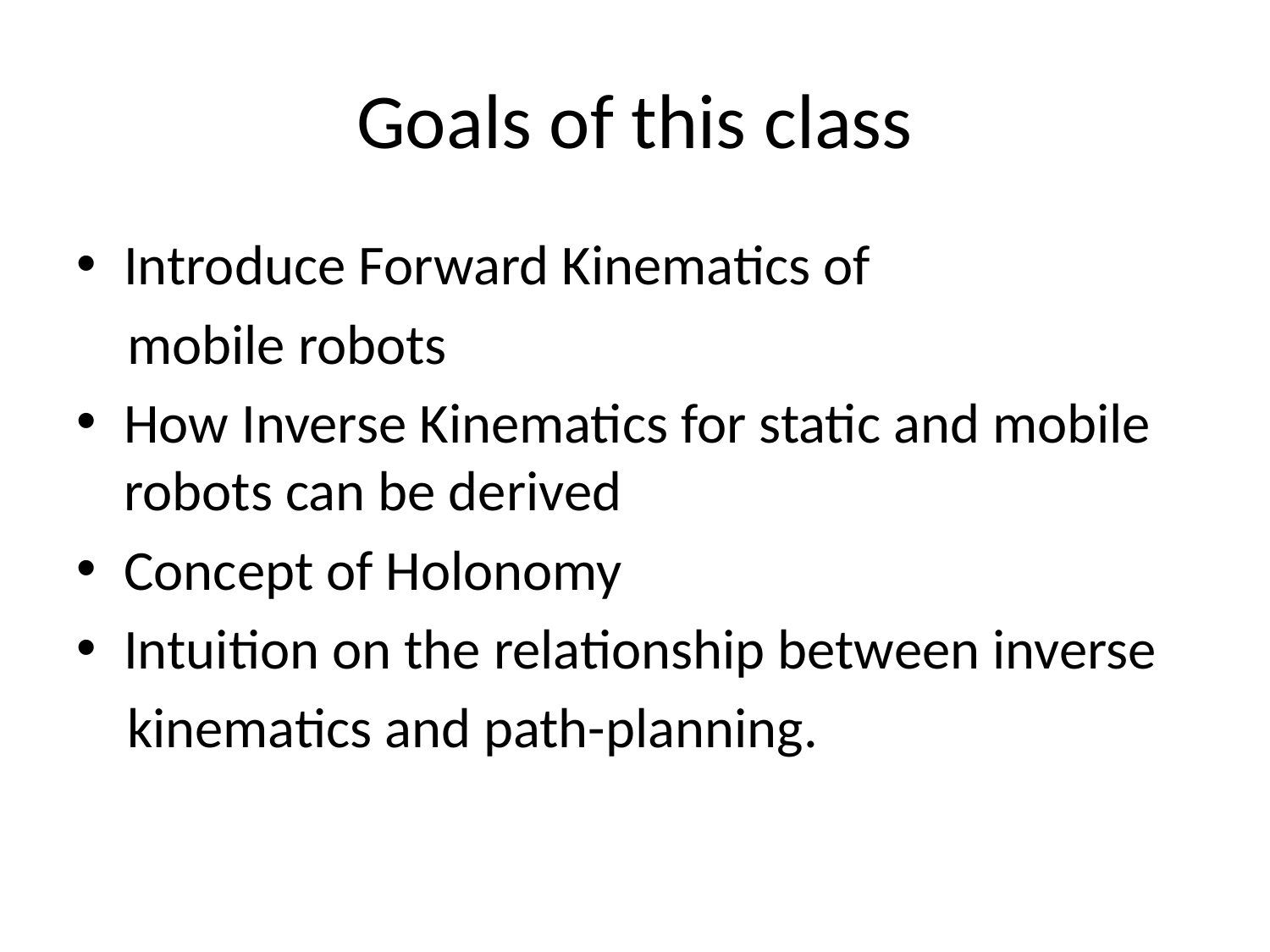

# Goals of this class
Introduce Forward Kinematics of
    mobile robots
How Inverse Kinematics for static and mobile robots can be derived
Concept of Holonomy
Intuition on the relationship between inverse
    kinematics and path-planning.